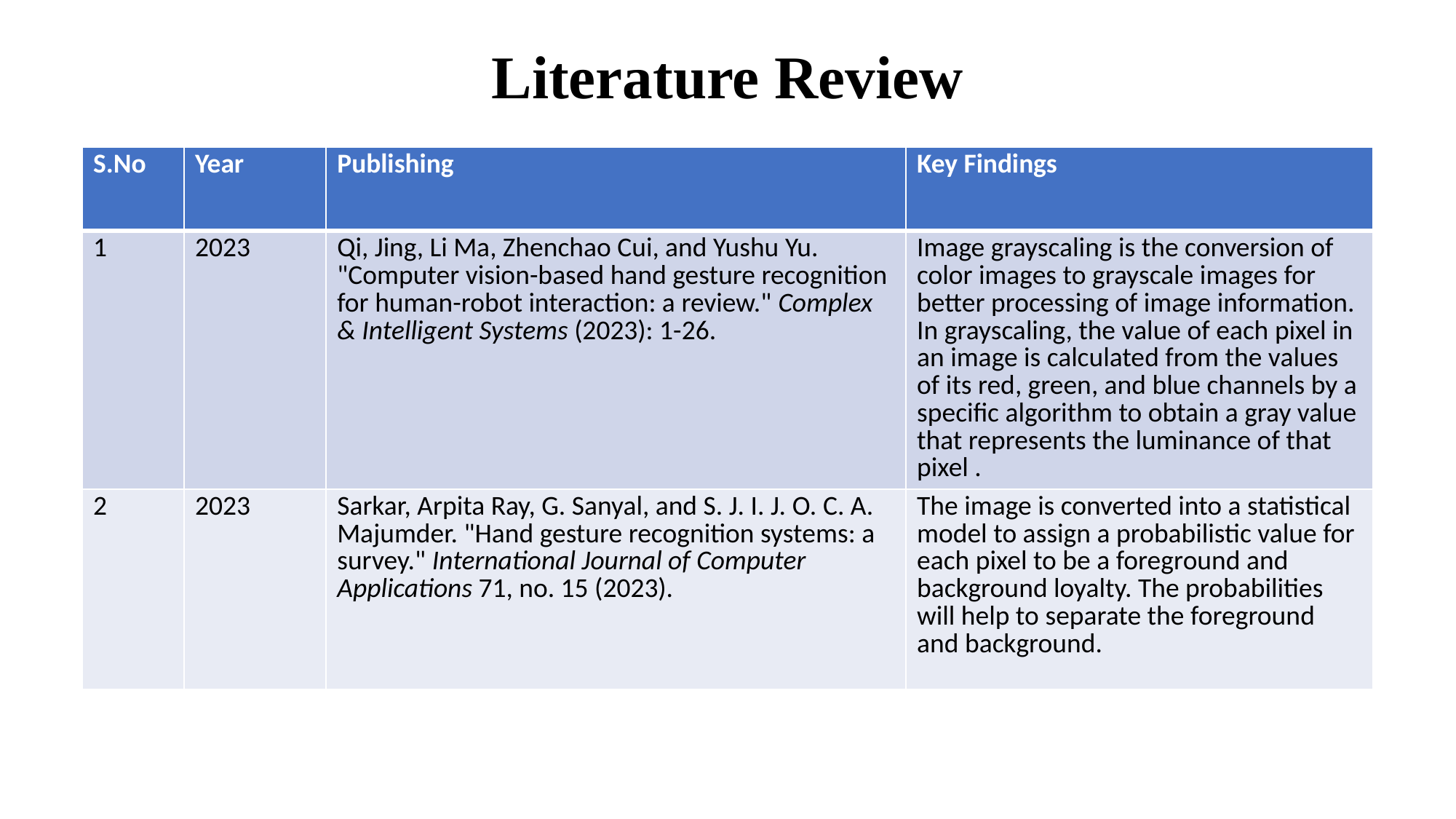

# Literature Review
| S.No | Year | Publishing | Key Findings |
| --- | --- | --- | --- |
| 1 | 2023 | Qi, Jing, Li Ma, Zhenchao Cui, and Yushu Yu. "Computer vision-based hand gesture recognition for human-robot interaction: a review." Complex & Intelligent Systems (2023): 1-26. | Image grayscaling is the conversion of color images to grayscale images for better processing of image information. In grayscaling, the value of each pixel in an image is calculated from the values of its red, green, and blue channels by a specific algorithm to obtain a gray value that represents the luminance of that pixel . |
| 2 | 2023 | Sarkar, Arpita Ray, G. Sanyal, and S. J. I. J. O. C. A. Majumder. "Hand gesture recognition systems: a survey." International Journal of Computer Applications 71, no. 15 (2023). | The image is converted into a statistical model to assign a probabilistic value for each pixel to be a foreground and background loyalty. The probabilities will help to separate the foreground and background. |